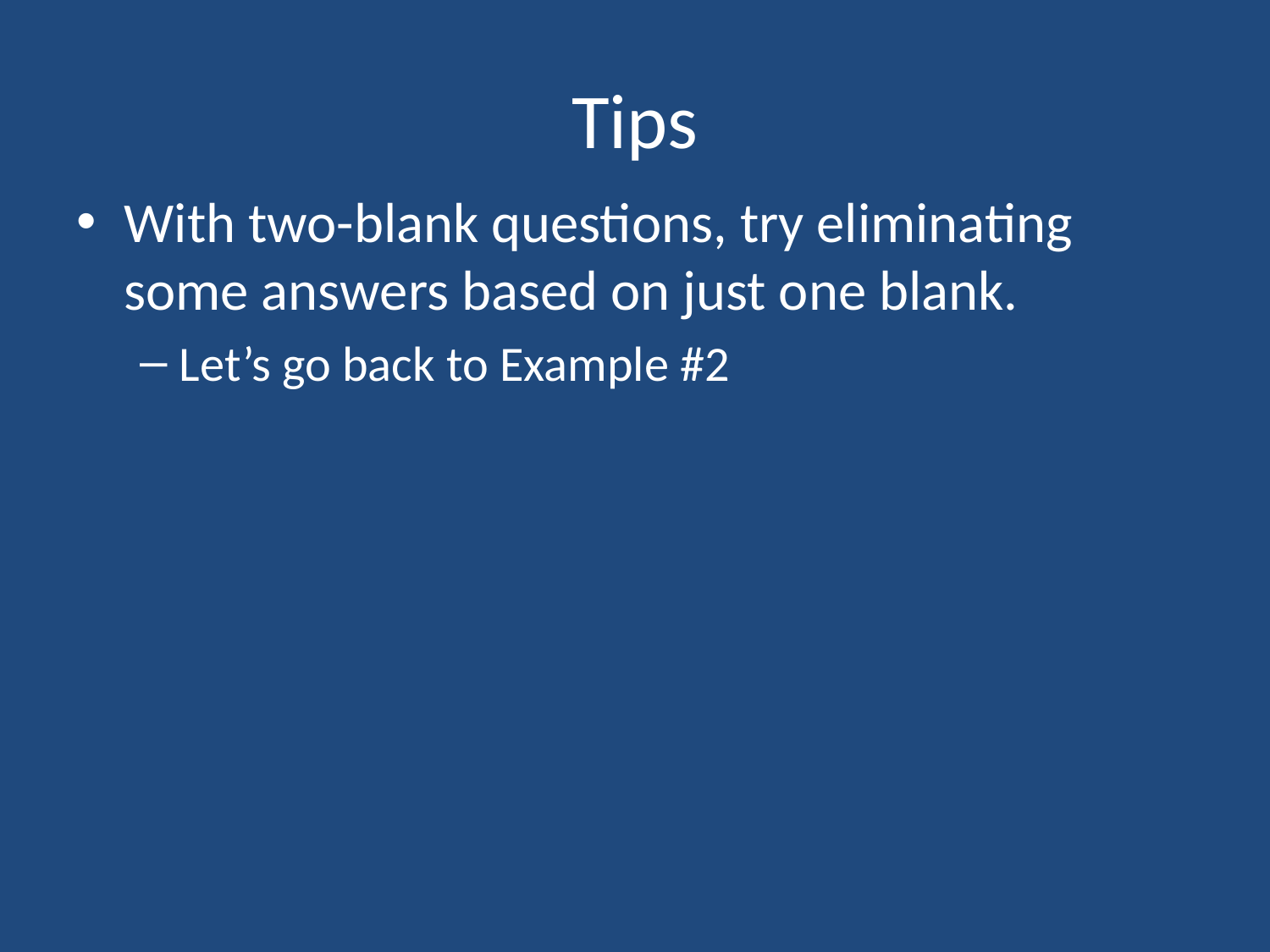

# Tips
With two-blank questions, try eliminating some answers based on just one blank.
Let’s go back to Example #2